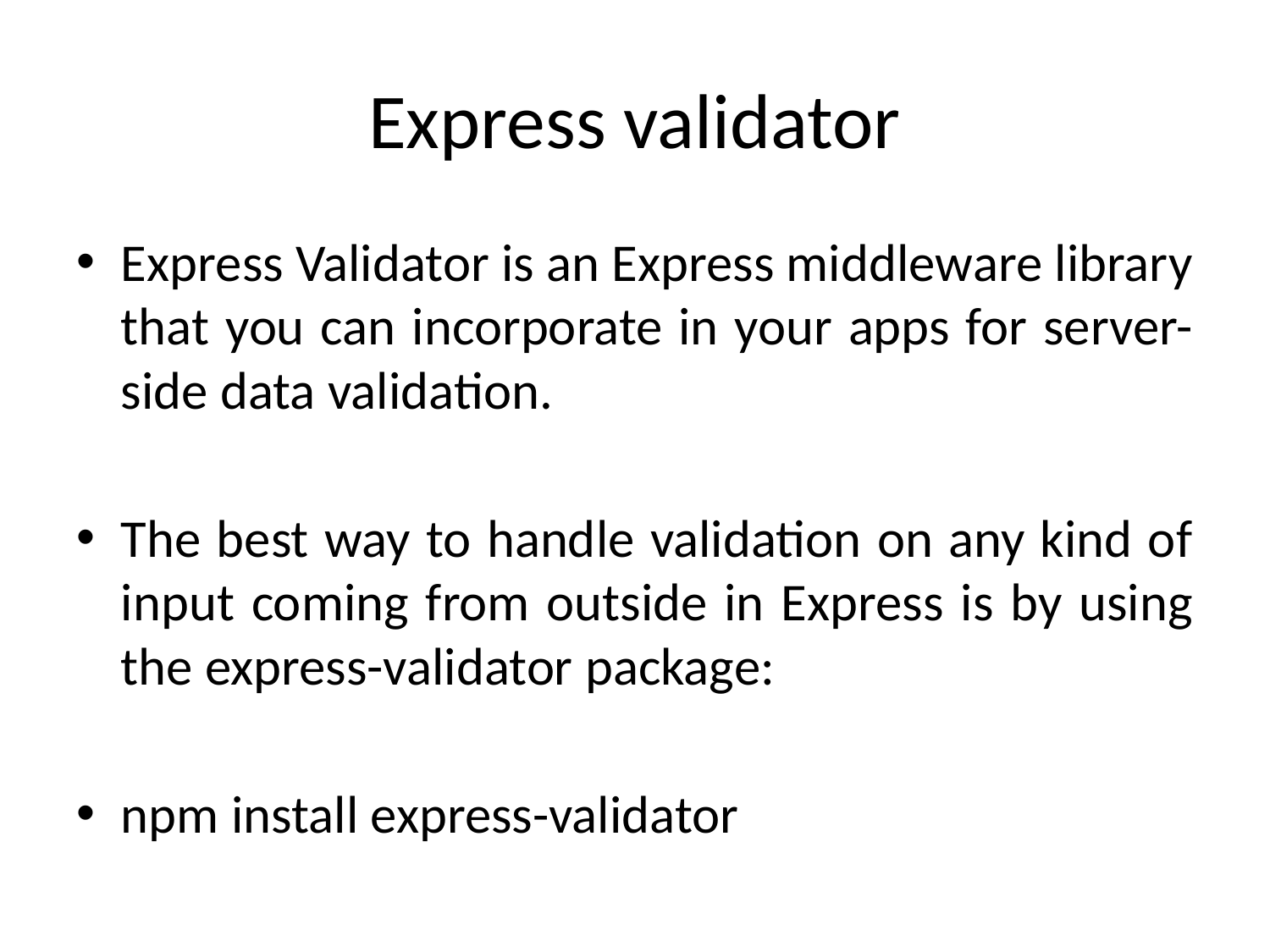

# Express validator
Express Validator is an Express middleware library that you can incorporate in your apps for server-side data validation.

The best way to handle validation on any kind of input coming from outside in Express is by using the express-validator package:

npm install express-validator